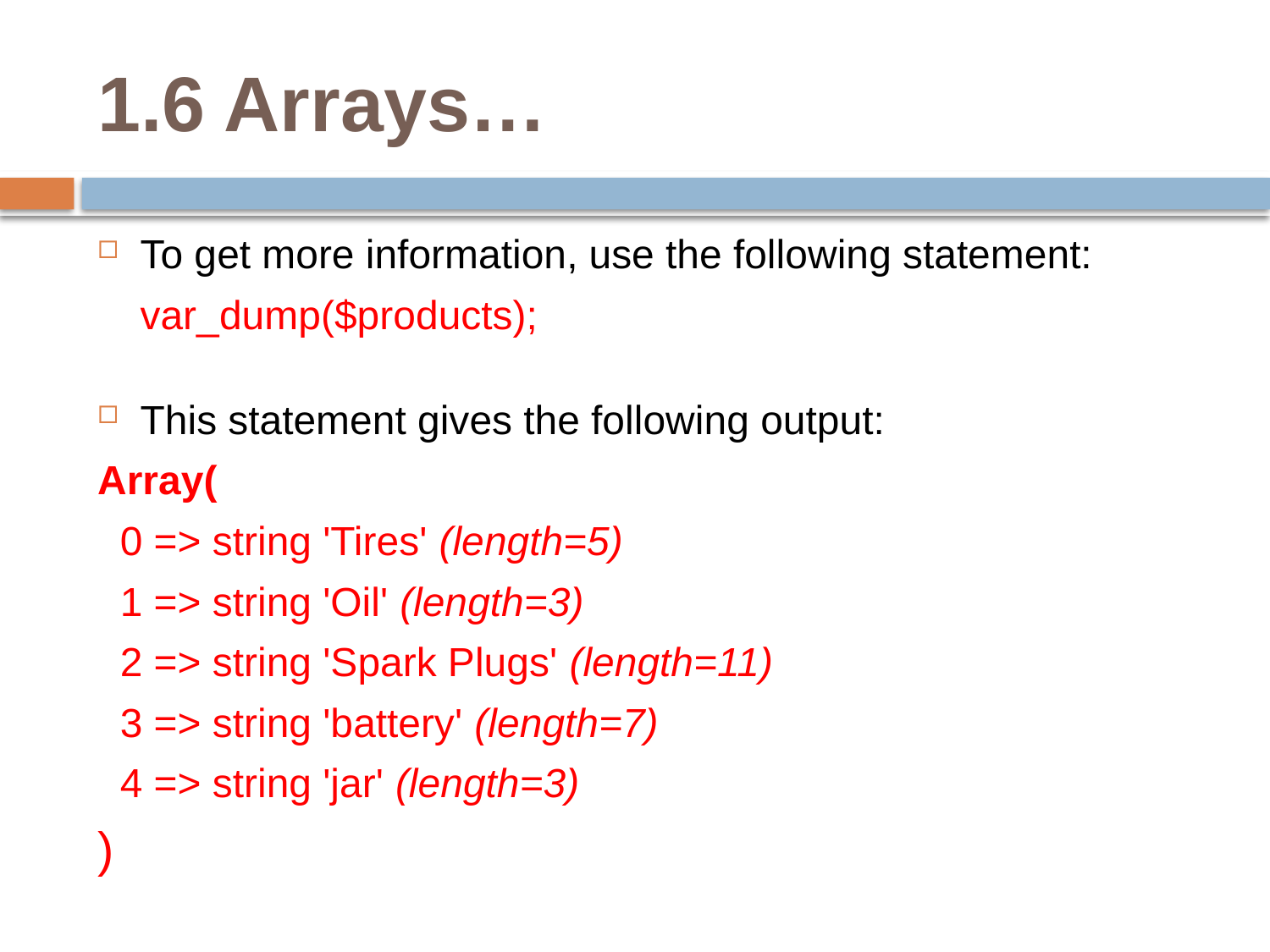

# 1.6 Arrays…
To get more information, use the following statement:
	var_dump($products);

This statement gives the following output:
Array(
  0 => string 'Tires' (length=5)
  1 => string 'Oil' (length=3)
  2 => string 'Spark Plugs' (length=11)
  3 => string 'battery' (length=7)
  4 => string 'jar' (length=3)
)